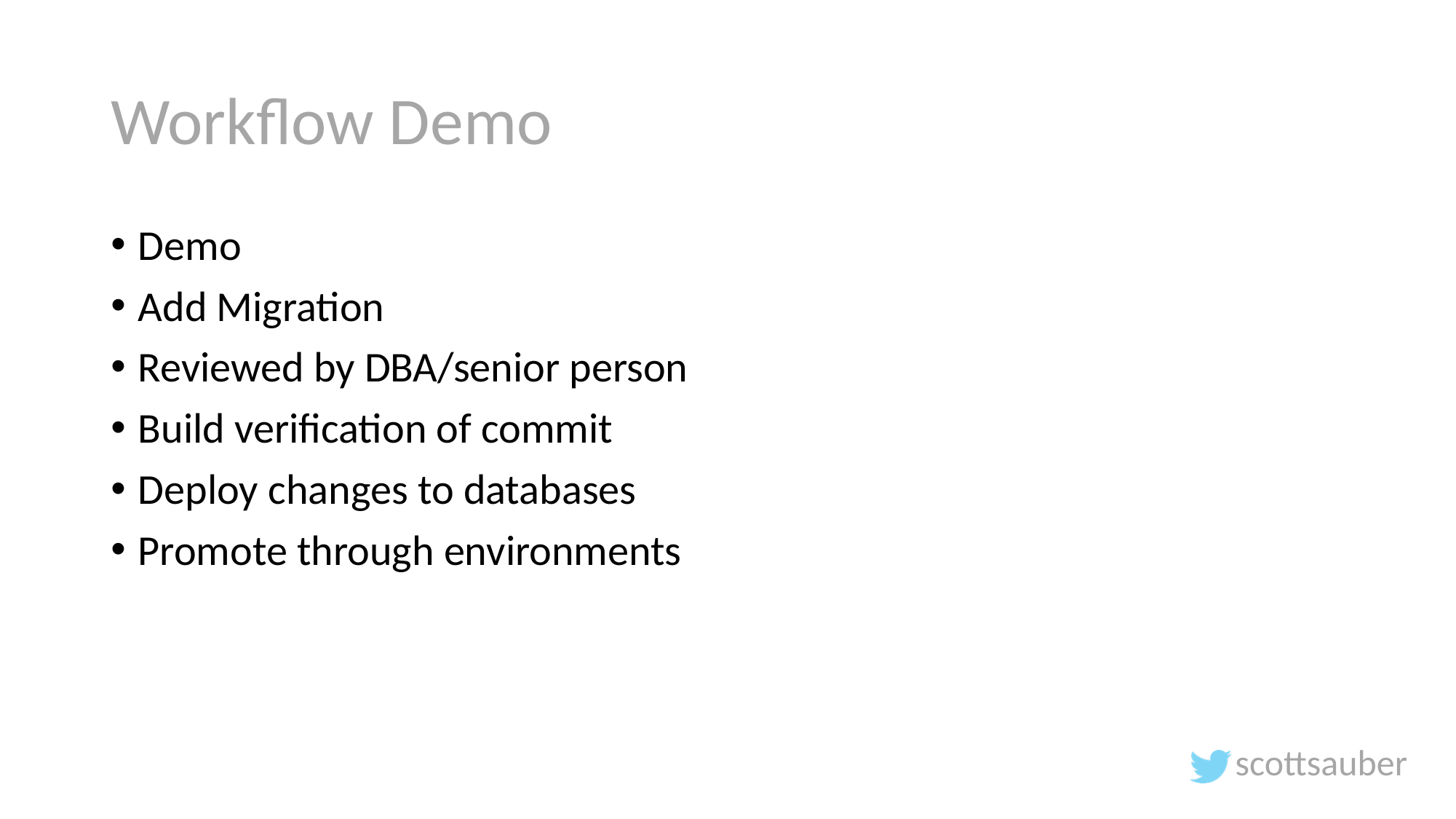

# Workflow Demo
Demo
Add Migration
Reviewed by DBA/senior person
Build verification of commit
Deploy changes to databases
Promote through environments
scottsauber